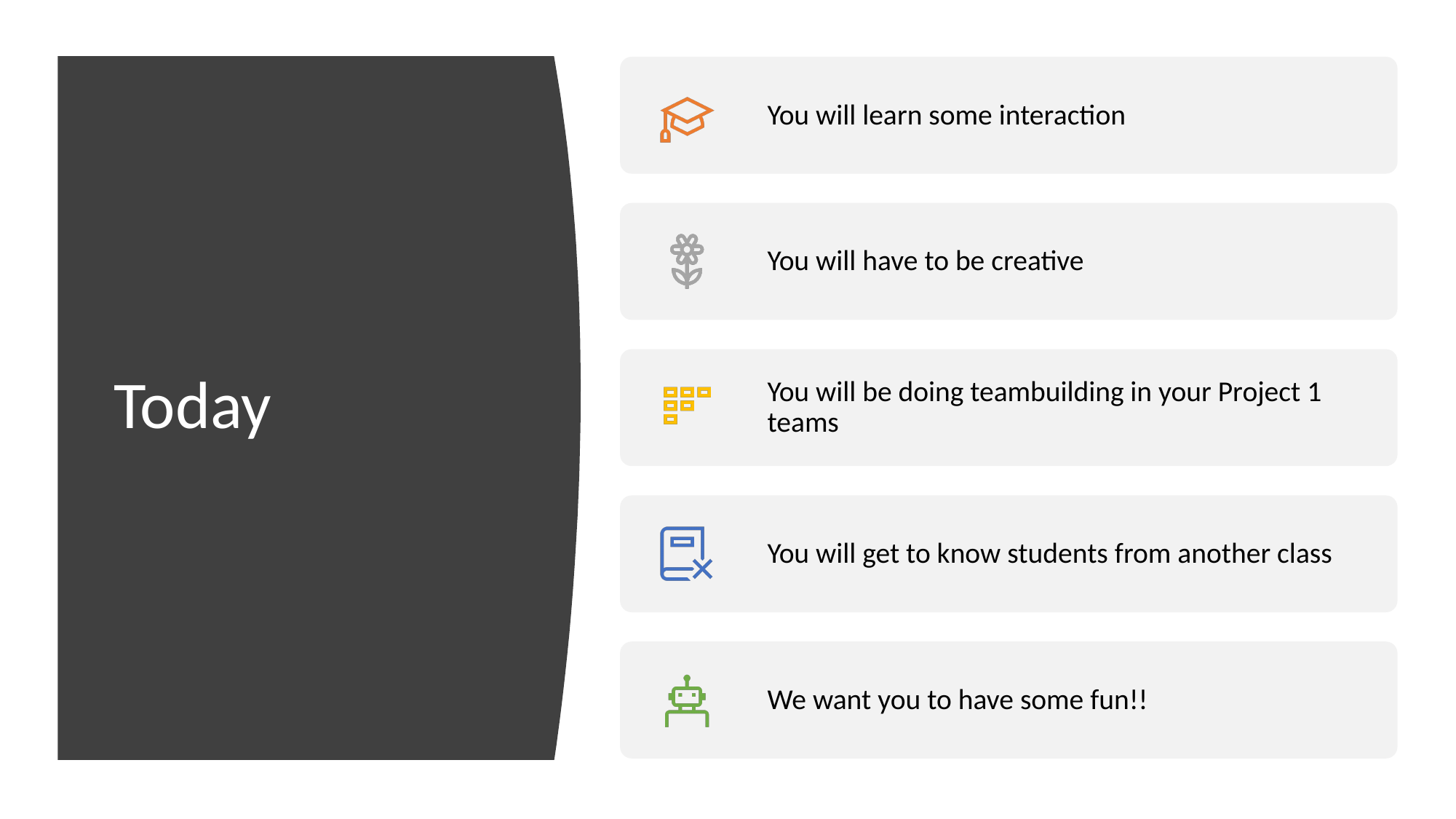

You will learn some interaction
You will have to be creative
You will be doing teambuilding in your Project 1 teams
You will get to know students from another class
We want you to have some fun!!

# Today